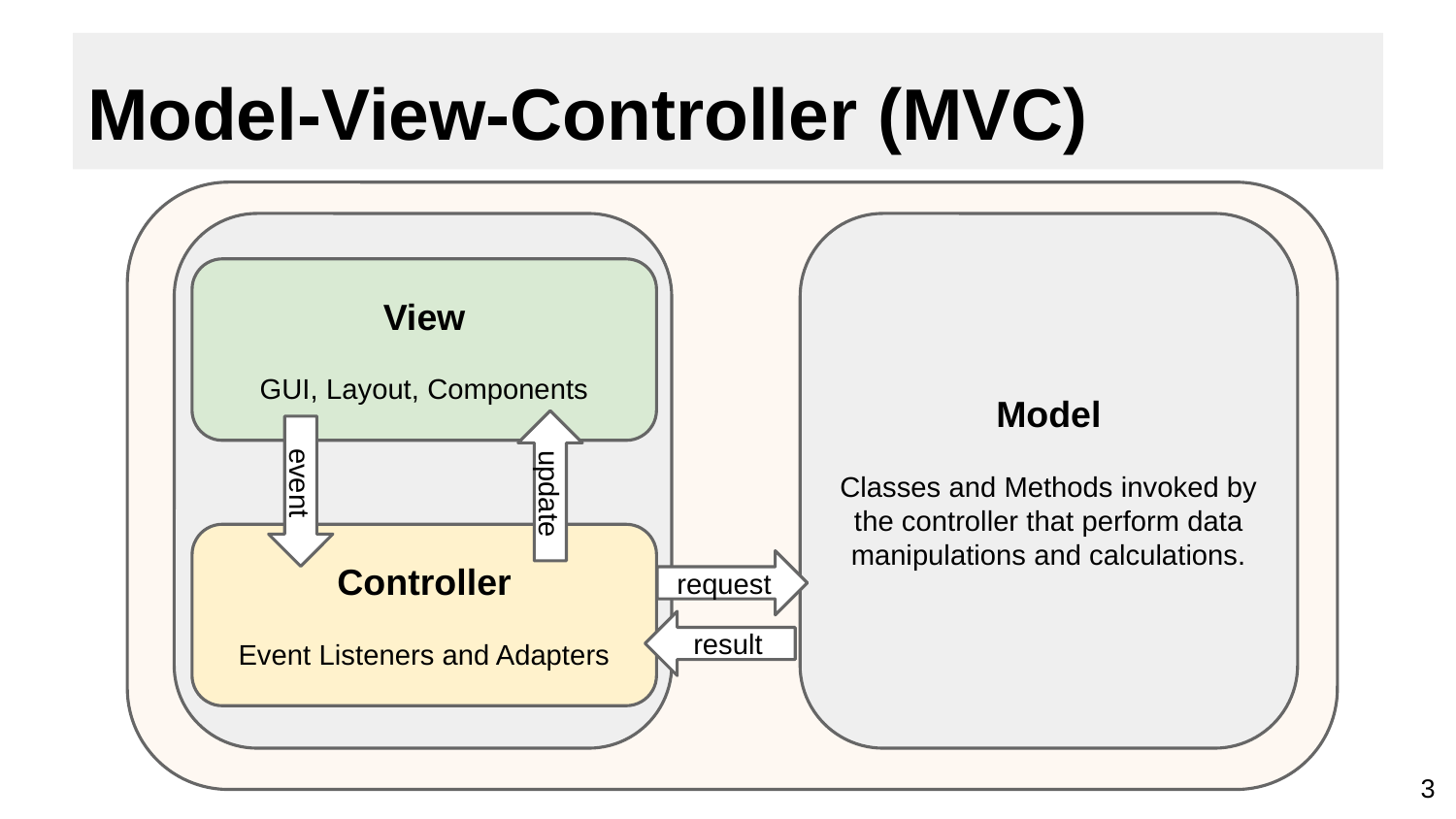

# Model-View-Controller (MVC)

Model

Classes and Methods invoked by the controller that perform data manipulations and calculations.

View

GUI, Layout, Components
update
event
Controller

Event Listeners and Adapters
request
result
3